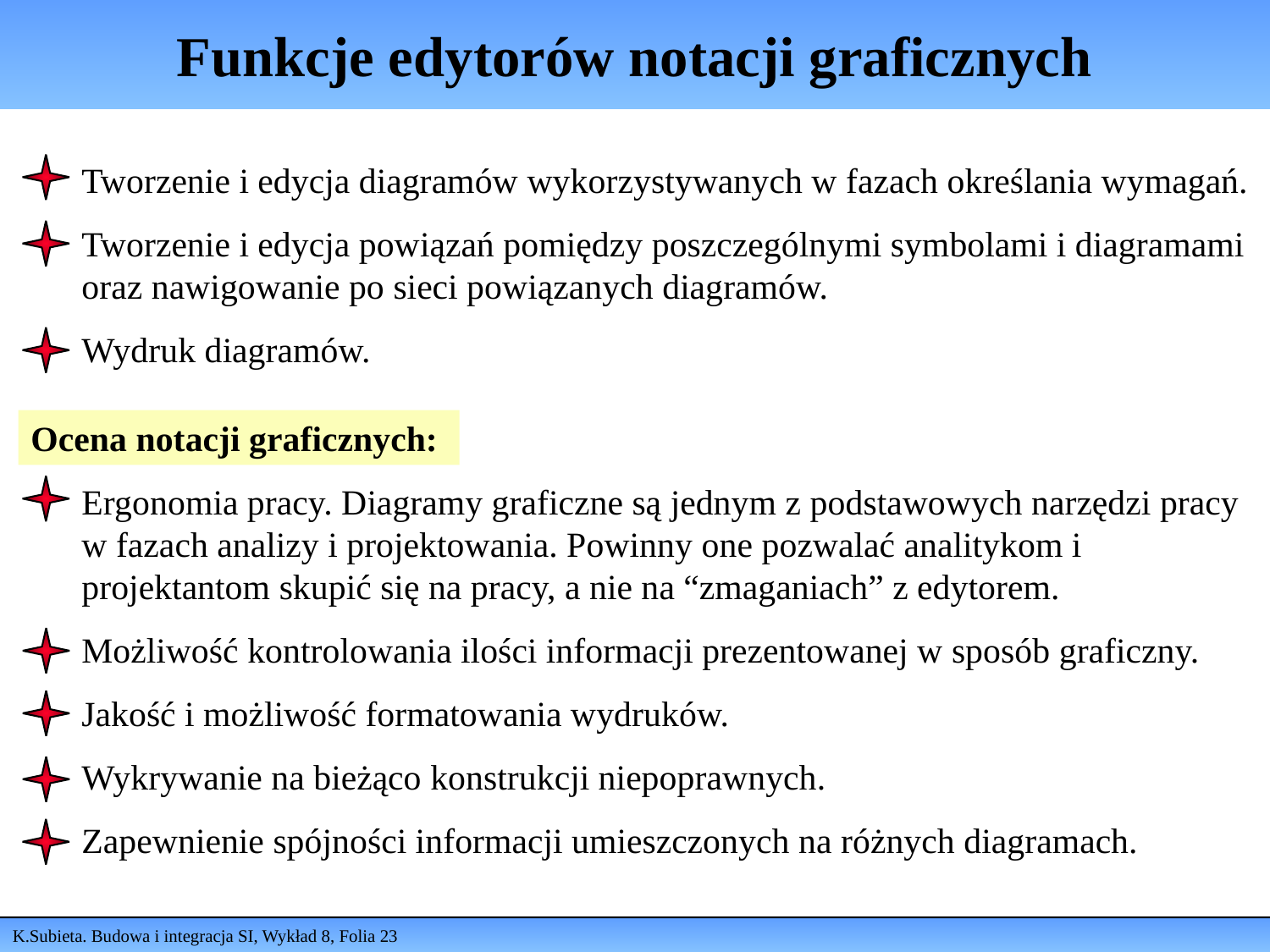

# Funkcje edytorów notacji graficznych
Tworzenie i edycja diagramów wykorzystywanych w fazach określania wymagań.

Tworzenie i edycja powiązań pomiędzy poszczególnymi symbolami i diagramami oraz nawigowanie po sieci powiązanych diagramów.

Wydruk diagramów.

Ocena notacji graficznych:
Ergonomia pracy. Diagramy graficzne są jednym z podstawowych narzędzi pracy w fazach analizy i projektowania. Powinny one pozwalać analitykom i projektantom skupić się na pracy, a nie na “zmaganiach” z edytorem.

Możliwość kontrolowania ilości informacji prezentowanej w sposób graficzny.

Jakość i możliwość formatowania wydruków.

Wykrywanie na bieżąco konstrukcji niepoprawnych.

Zapewnienie spójności informacji umieszczonych na różnych diagramach.